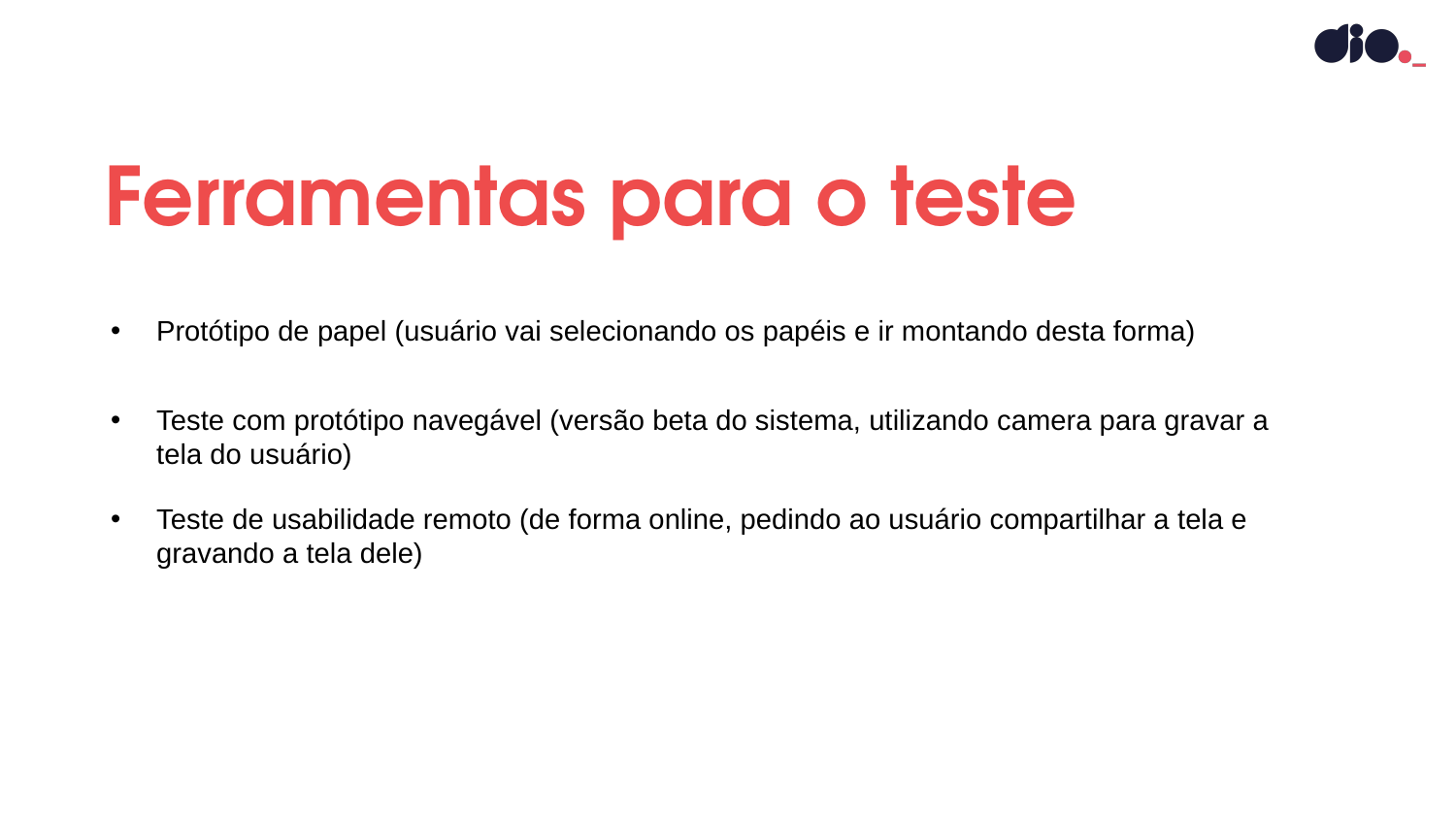

Ferramentas para o teste
Protótipo de papel (usuário vai selecionando os papéis e ir montando desta forma)
Teste com protótipo navegável (versão beta do sistema, utilizando camera para gravar a tela do usuário)
Teste de usabilidade remoto (de forma online, pedindo ao usuário compartilhar a tela e gravando a tela dele)